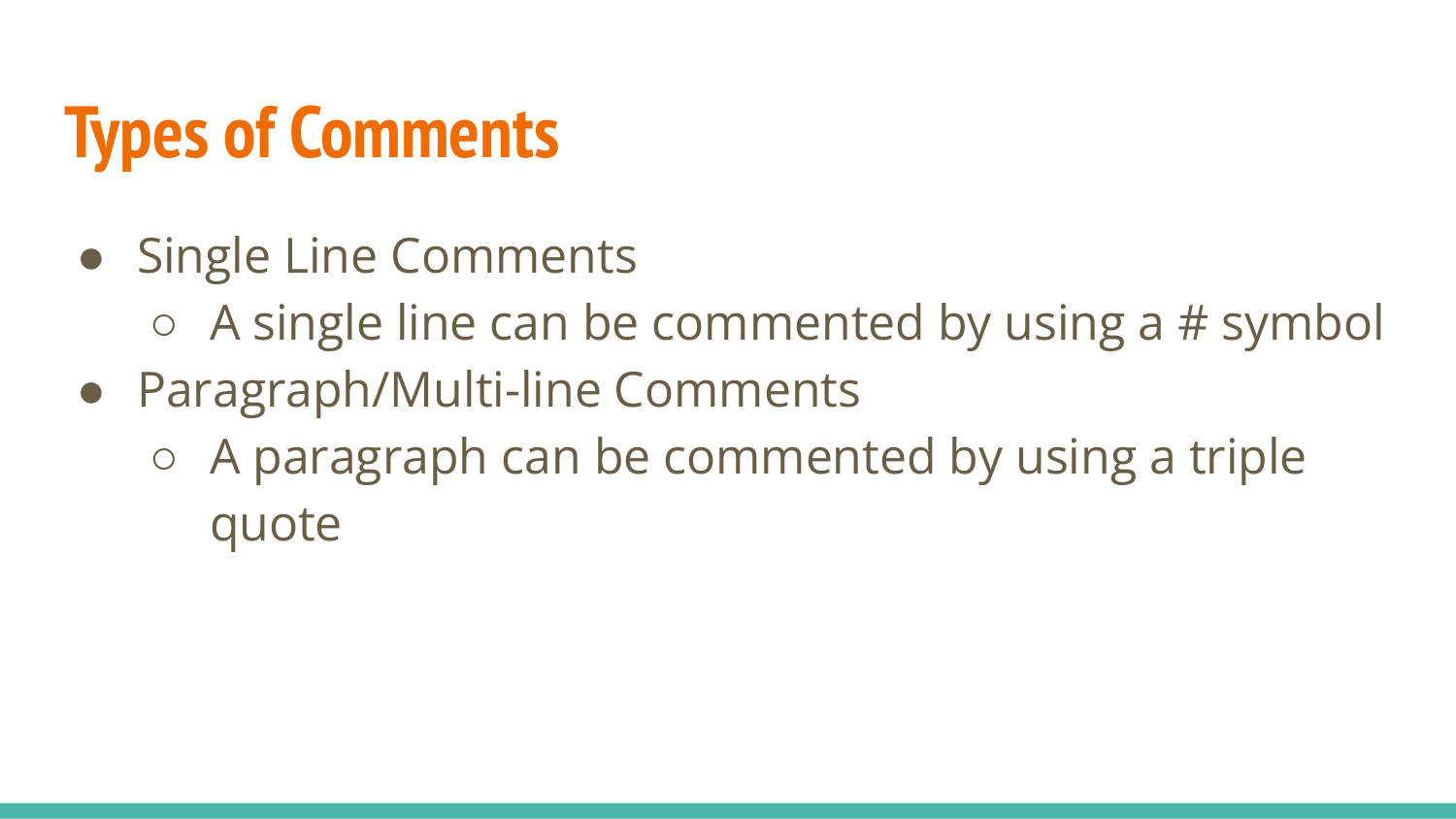

# Types of Comments
Single Line Comments
A single line can be commented by using a # symbol
Paragraph/Multi-line Comments
A paragraph can be commented by using a triple quote